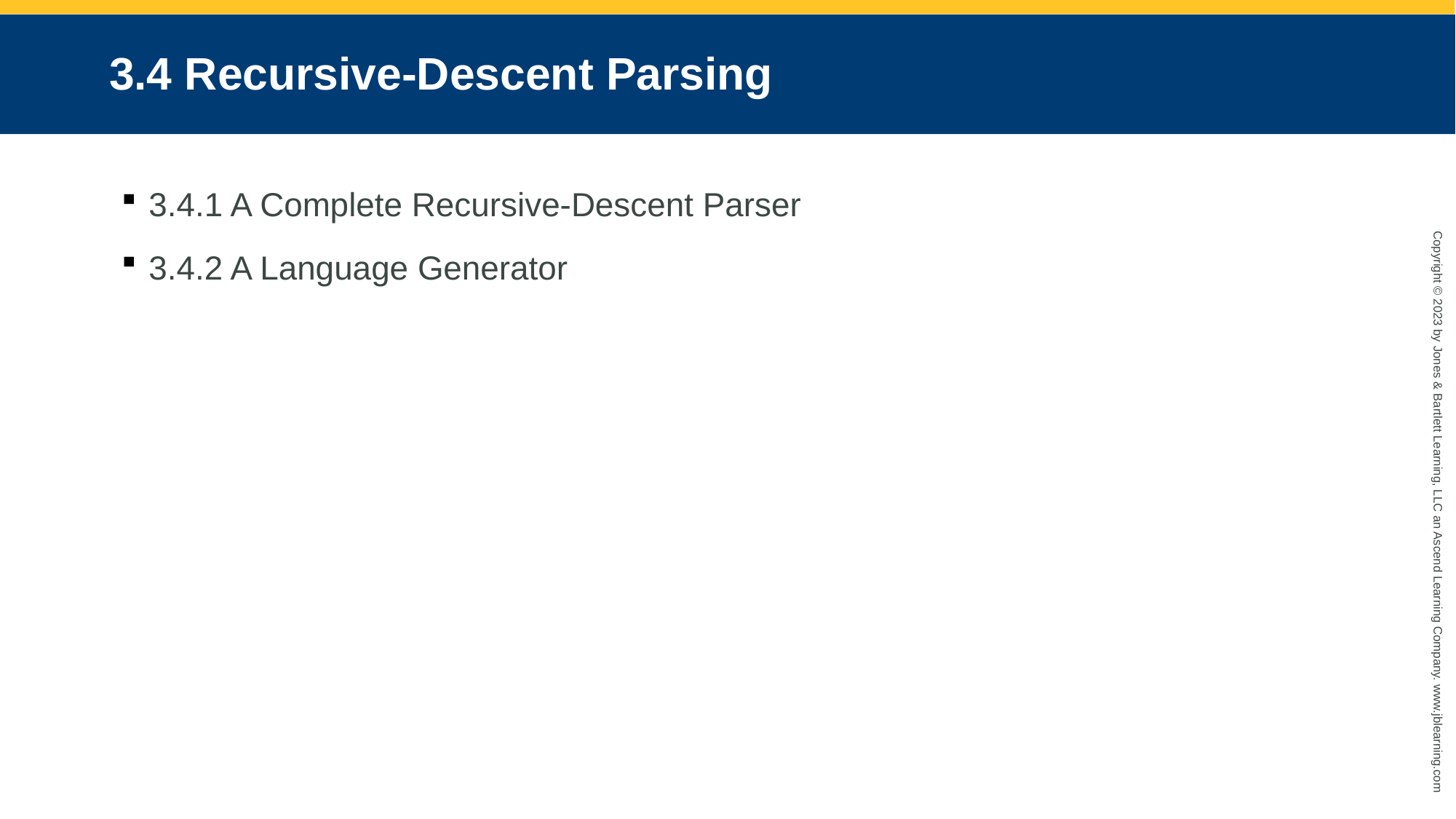

# 3.4 Recursive-Descent Parsing
3.4.1 A Complete Recursive-Descent Parser
3.4.2 A Language Generator